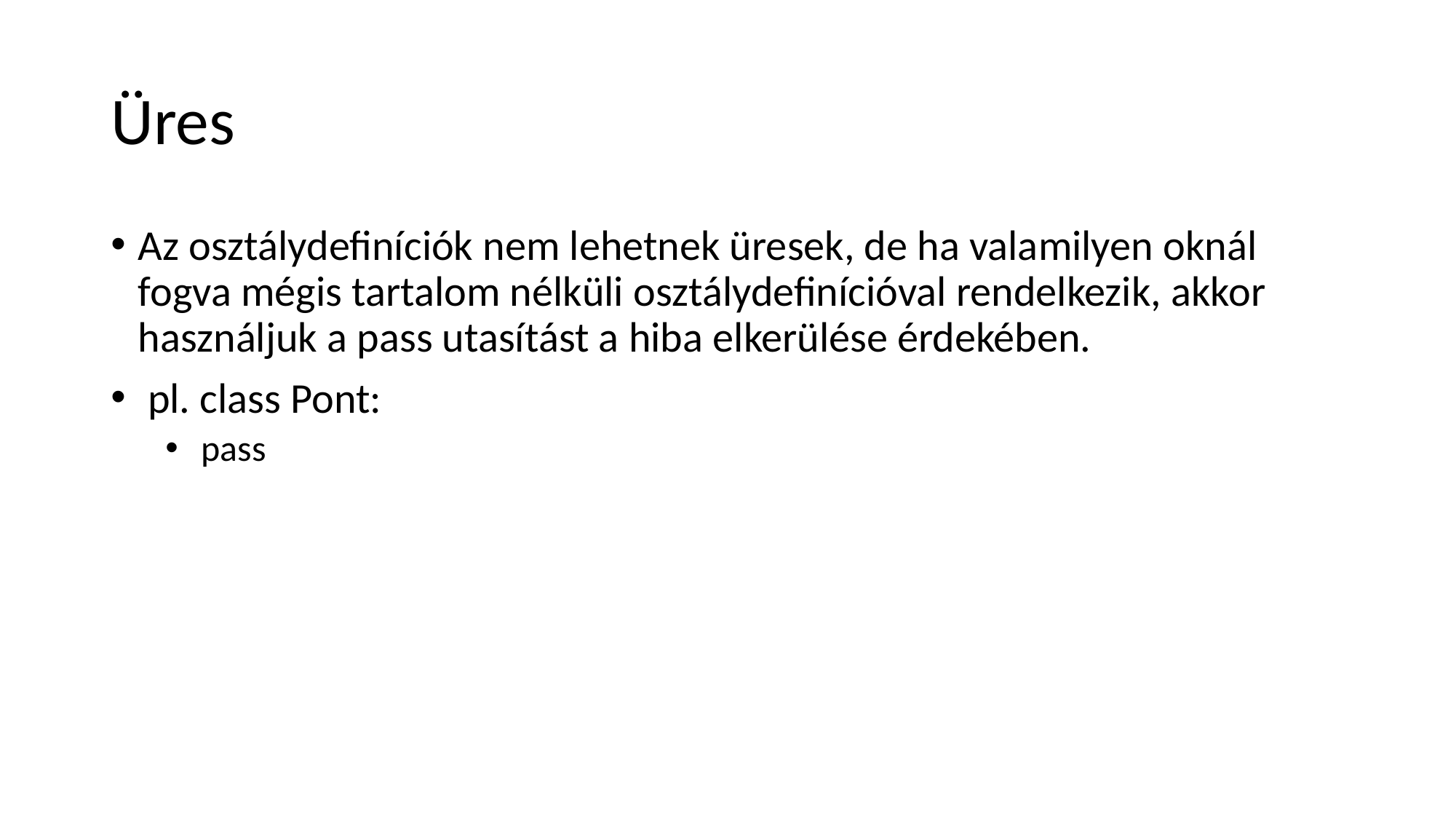

# Üres
Az osztálydefiníciók nem lehetnek üresek, de ha valamilyen oknál fogva mégis tartalom nélküli osztálydefinícióval rendelkezik, akkor használjuk a pass utasítást a hiba elkerülése érdekében.
 pl. class Pont:
 pass